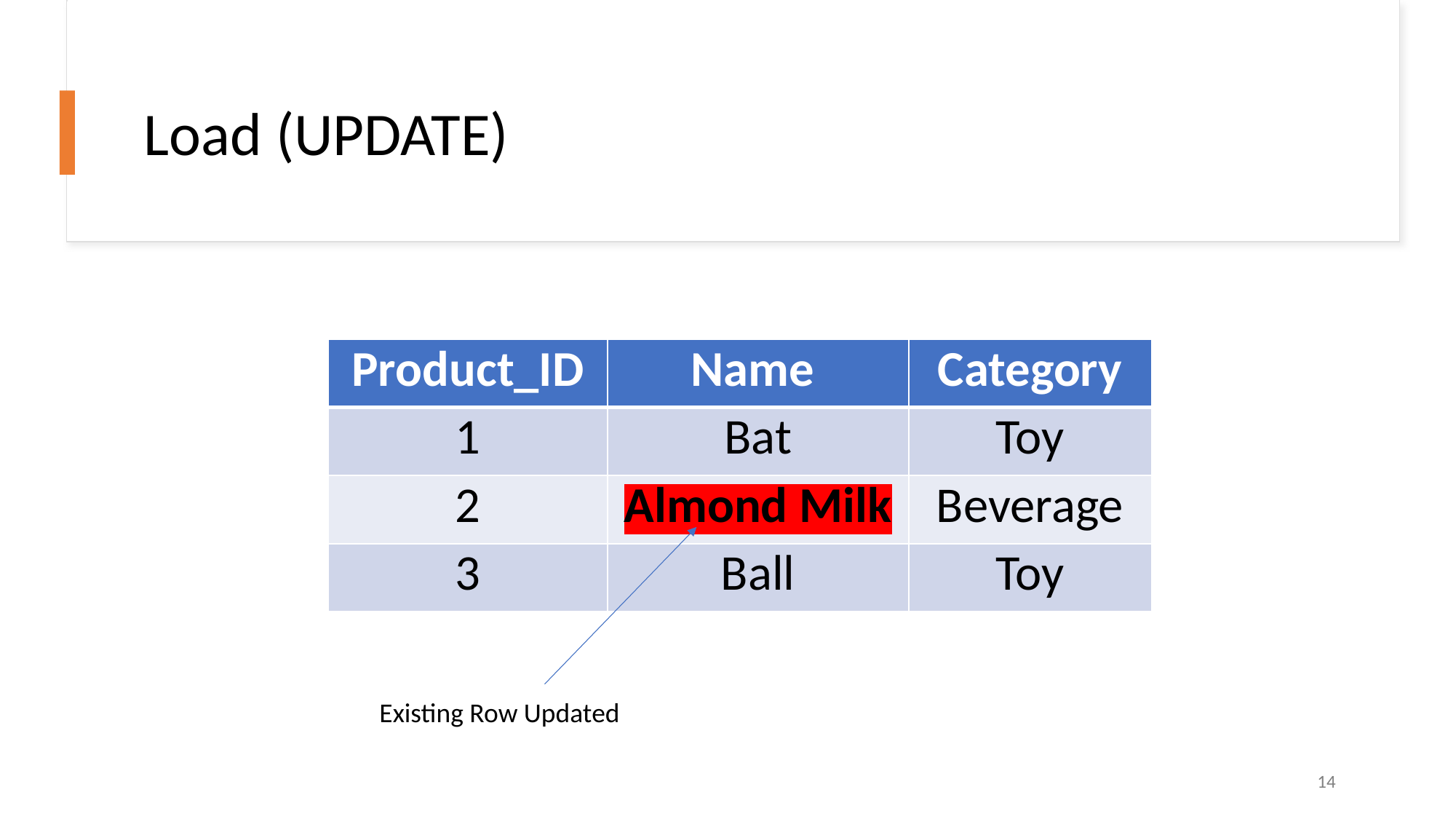

# Load (UPDATE)

| Product\_ID | Name | Category |
| --- | --- | --- |
| 1 | Bat | Toy |
| 2 | Almond Milk | Beverage |
| 3 | Ball | Toy |
Existing Row Updated
14